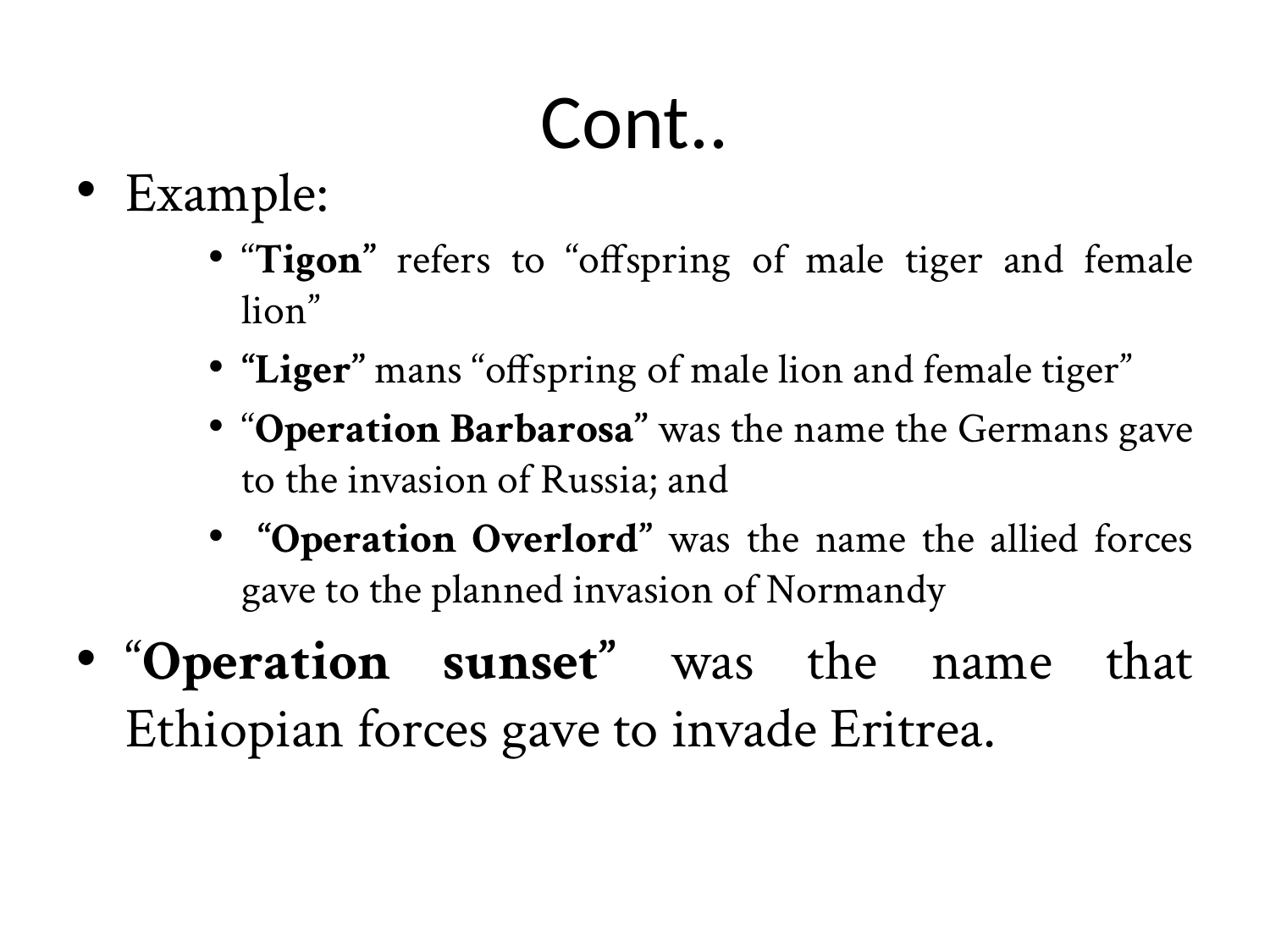

# Cont..
Example:
‘‘Tigon’’ refers to ‘‘offspring of male tiger and female lion’’
‘‘Liger’’ mans ‘‘offspring of male lion and female tiger’’
‘‘Operation Barbarosa’’ was the name the Germans gave to the invasion of Russia; and
 ‘‘Operation Overlord’’ was the name the allied forces gave to the planned invasion of Normandy
“Operation sunset” was the name that Ethiopian forces gave to invade Eritrea.